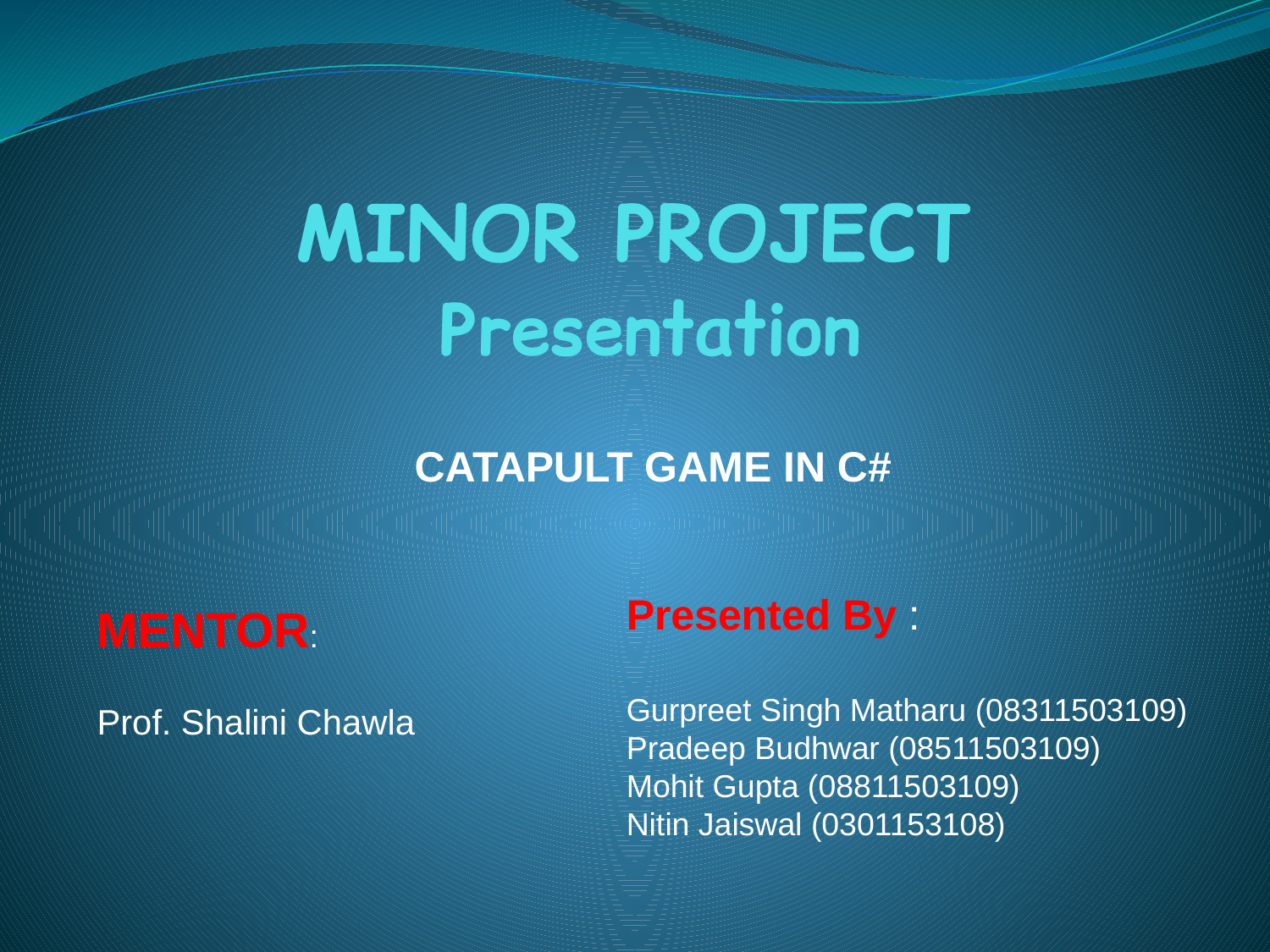

# MINOR PROJECT Presentation
CATAPULT GAME IN C#
Presented By :

Gurpreet Singh Matharu (08311503109)
Pradeep Budhwar (08511503109)
Mohit Gupta (08811503109)
Nitin Jaiswal (0301153108)
MENTOR:

Prof. Shalini Chawla